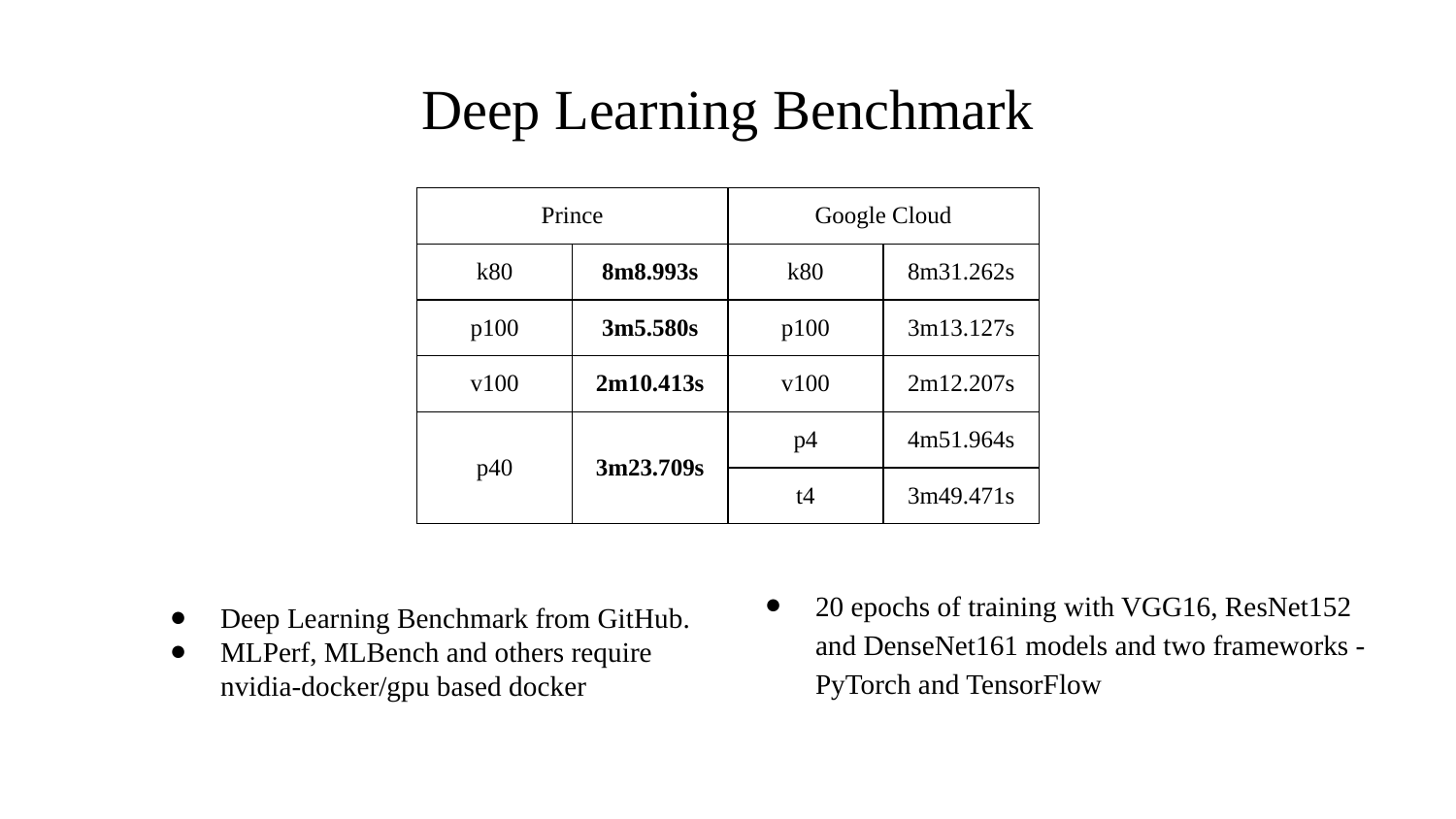

# Deep Learning Benchmark
| Prince |  | Google Cloud |  |
| --- | --- | --- | --- |
| k80 | 8m8.993s | k80 | 8m31.262s |
| p100 | 3m5.580s | p100 | 3m13.127s |
| v100 | 2m10.413s | v100 | 2m12.207s |
| p40 | 3m23.709s | p4 | 4m51.964s |
|  |  | t4 | 3m49.471s |
Deep Learning Benchmark from GitHub.
MLPerf, MLBench and others require nvidia-docker/gpu based docker
20 epochs of training with VGG16, ResNet152 and DenseNet161 models and two frameworks - PyTorch and TensorFlow